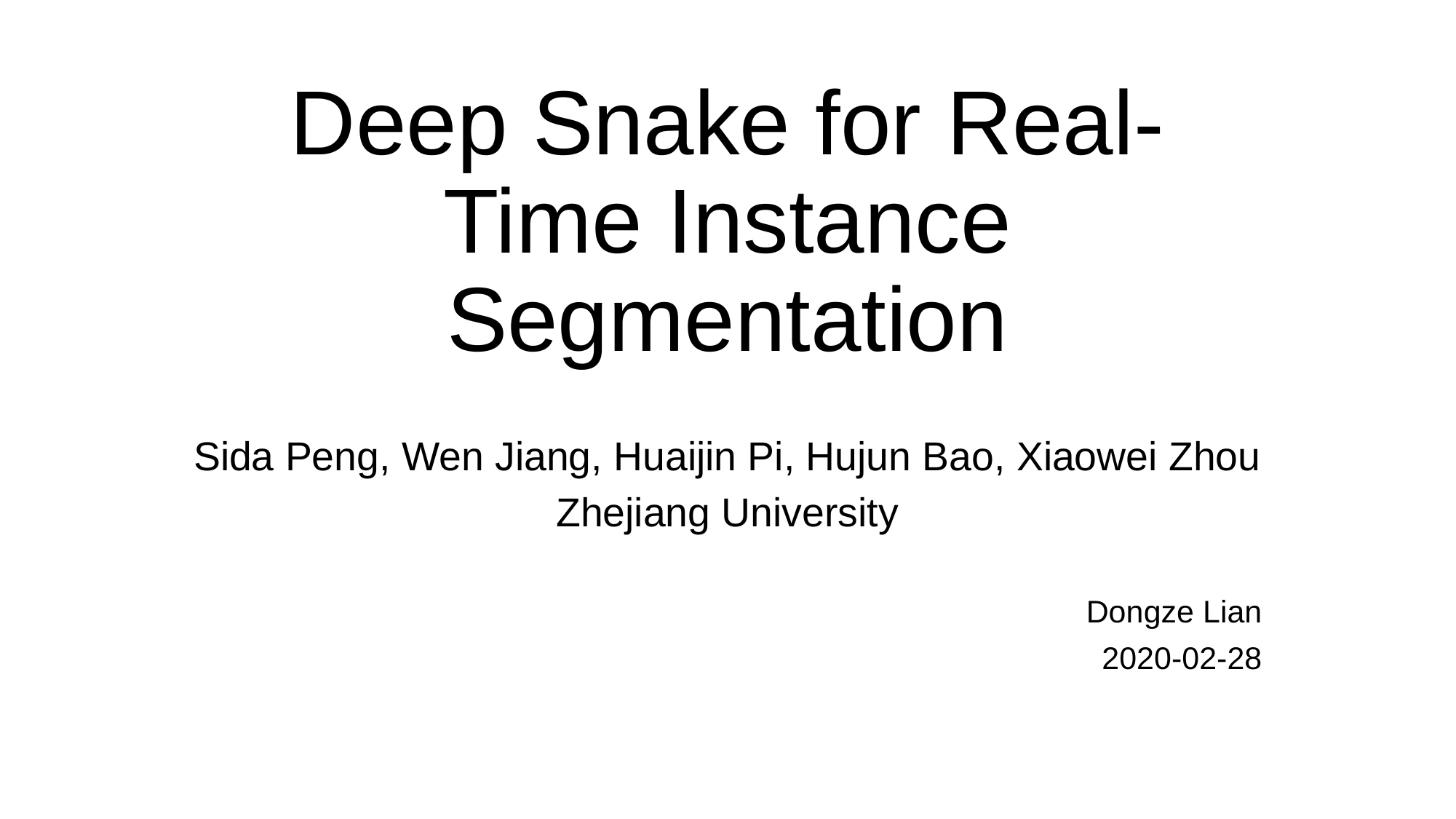

# Deep Snake for Real-Time Instance Segmentation
Sida Peng, Wen Jiang, Huaijin Pi, Hujun Bao, Xiaowei Zhou
Zhejiang University

Dongze Lian
2020-02-28